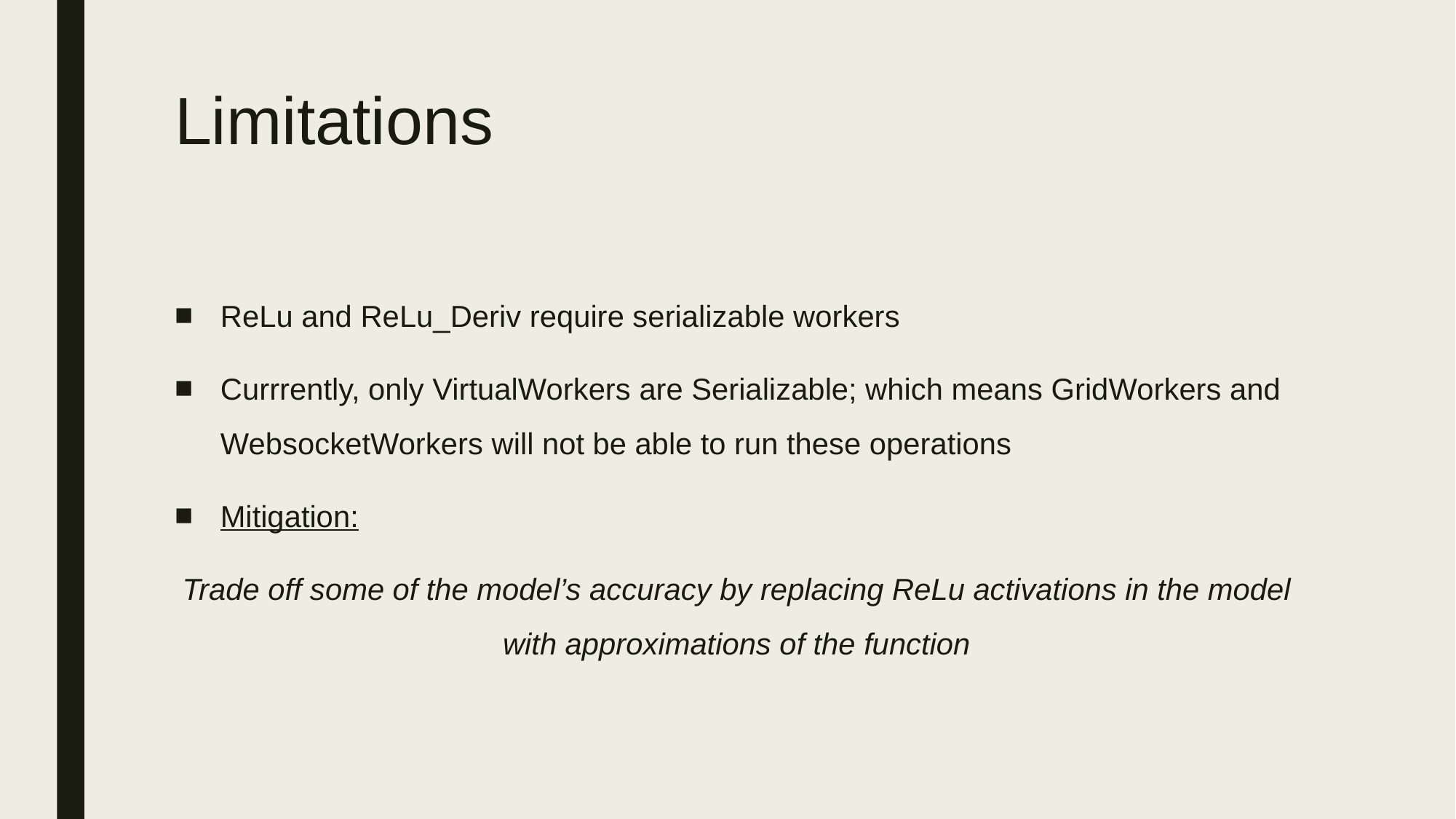

# Limitations
ReLu and ReLu_Deriv require serializable workers
Currrently, only VirtualWorkers are Serializable; which means GridWorkers and WebsocketWorkers will not be able to run these operations
Mitigation:
Trade off some of the model’s accuracy by replacing ReLu activations in the model with approximations of the function